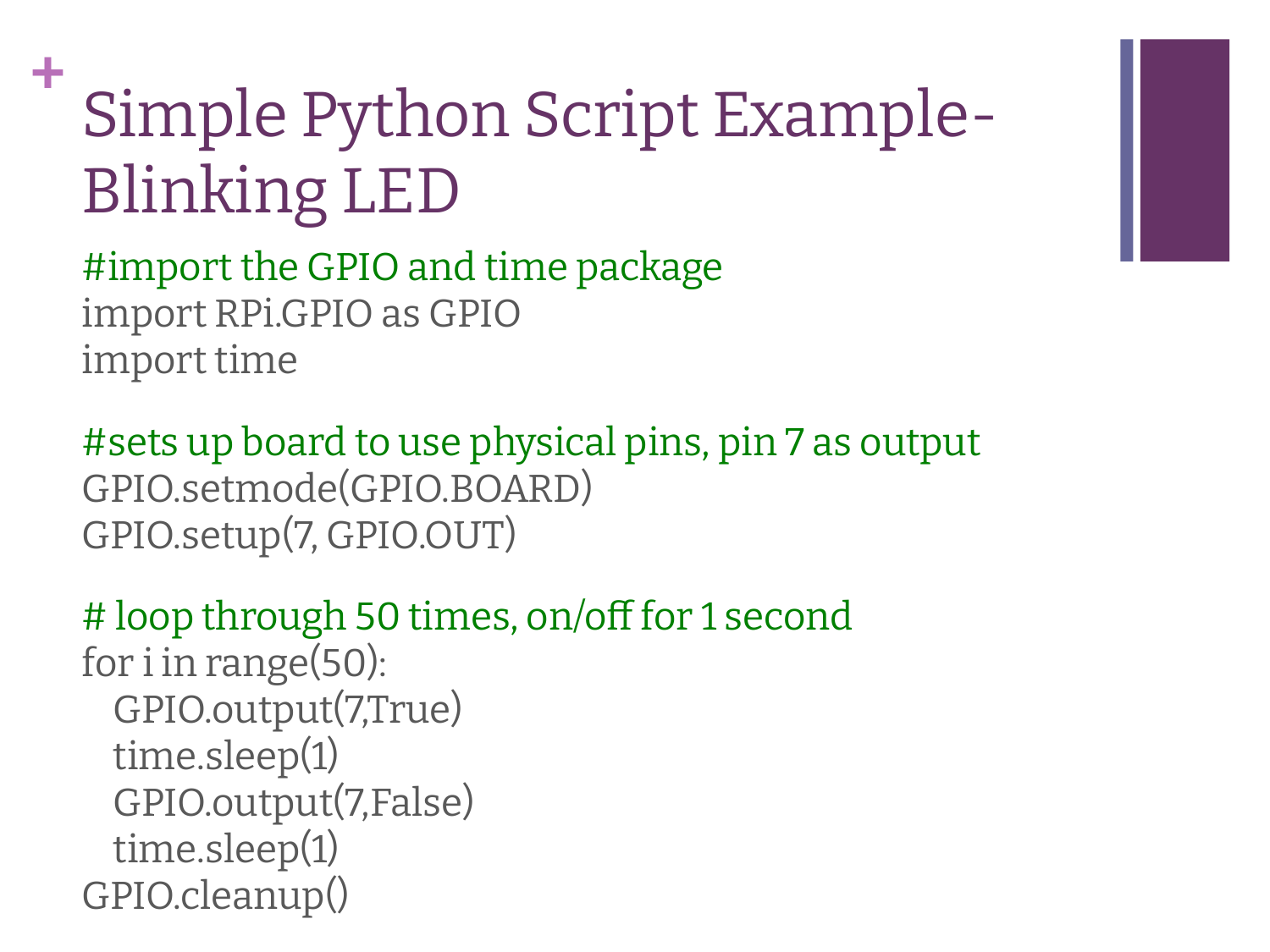

# Simple Python Script Example- Blinking LED
#import the GPIO and time package
import RPi.GPIO as GPIO
import time
#sets up board to use physical pins, pin 7 as output
GPIO.setmode(GPIO.BOARD)
GPIO.setup(7, GPIO.OUT)
# loop through 50 times, on/off for 1 second for i in range(50): GPIO.output(7,True) time.sleep(1) GPIO.output(7,False) time.sleep(1) GPIO.cleanup()